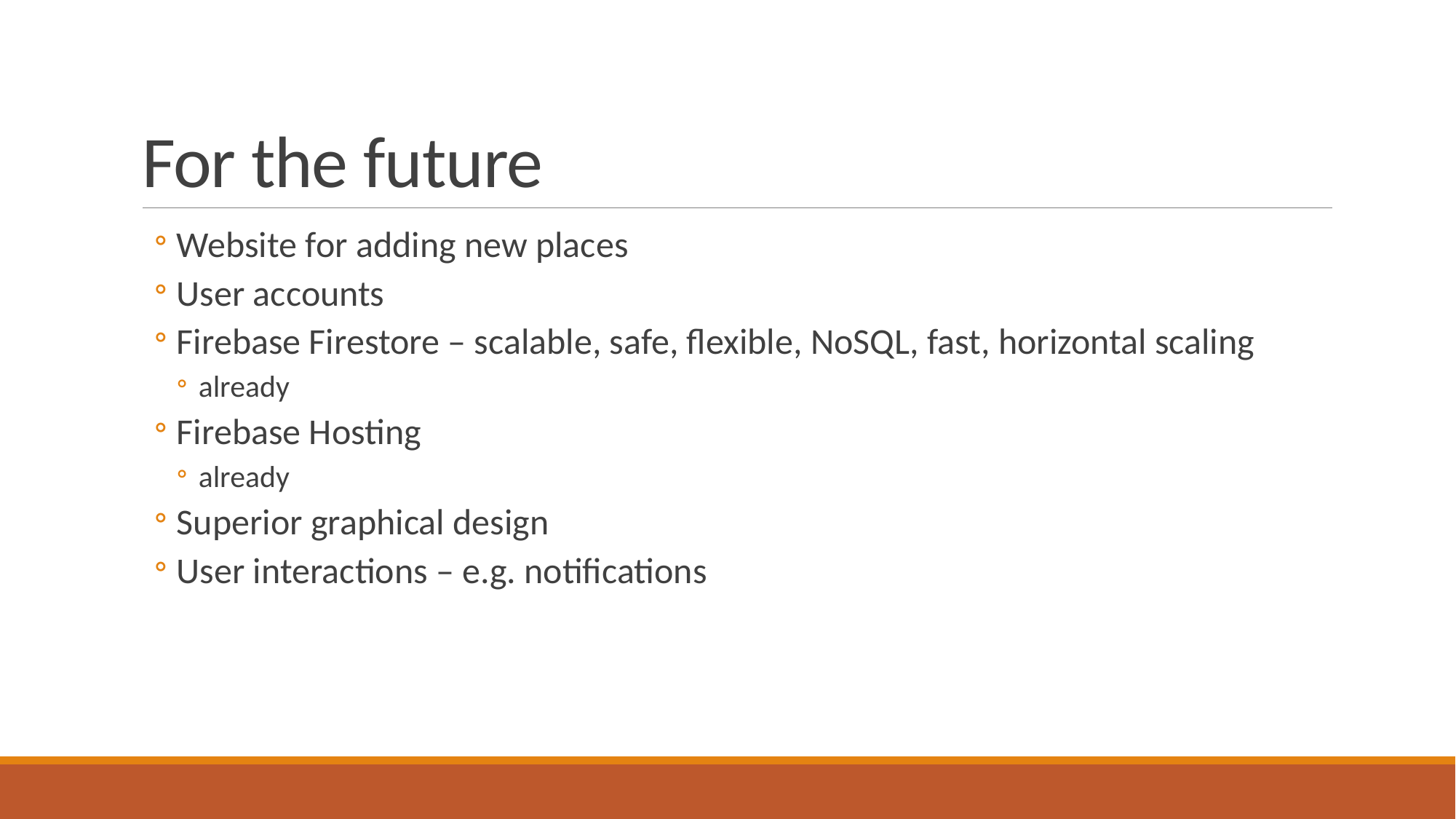

# For the future
Website for adding new places
User accounts
Firebase Firestore – scalable, safe, flexible, NoSQL, fast, horizontal scaling
already
Firebase Hosting
already
Superior graphical design
User interactions – e.g. notifications